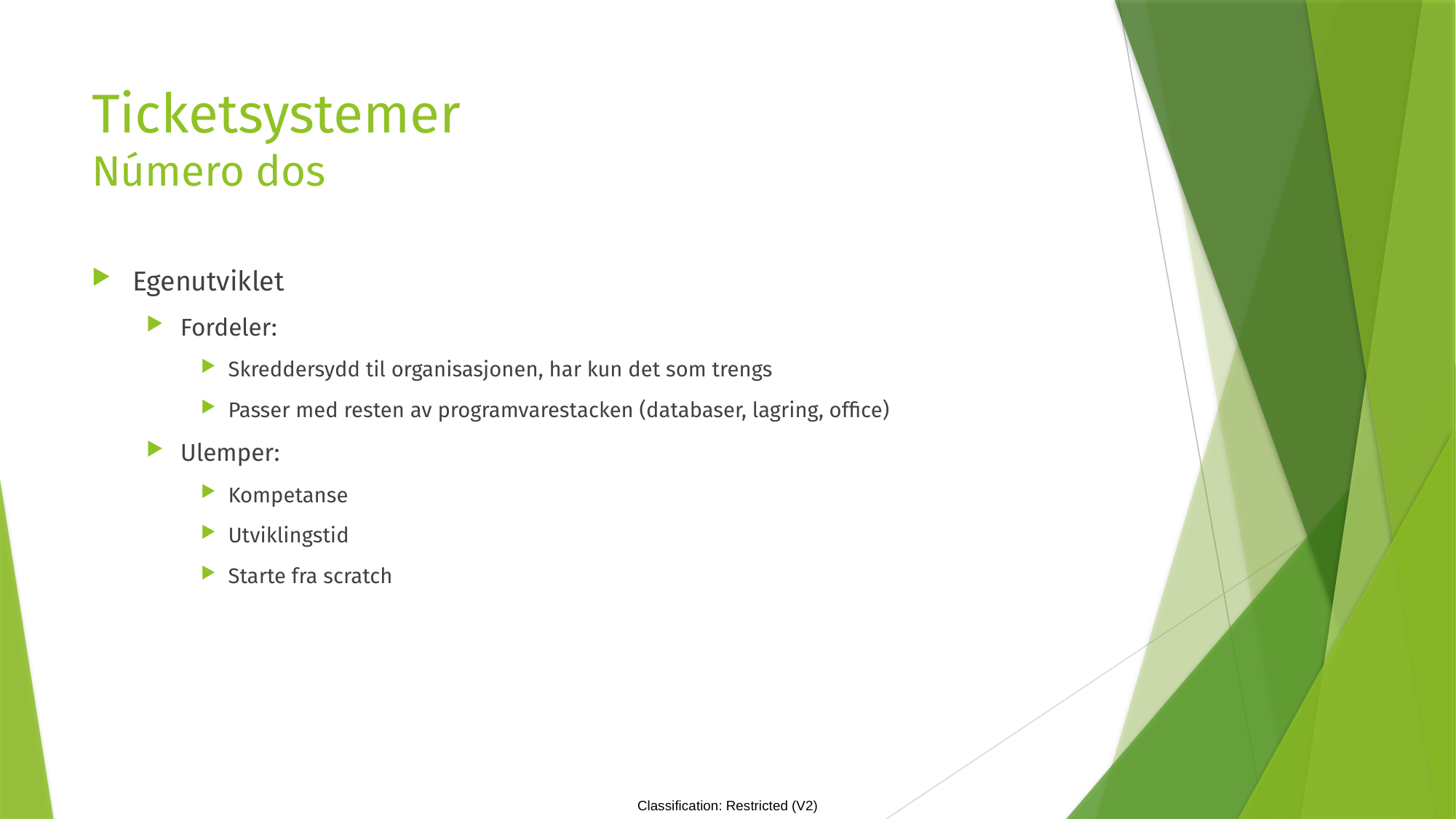

# Ticketsystemer Número dos
Egenutviklet
Fordeler:
Skreddersydd til organisasjonen, har kun det som trengs
Passer med resten av programvarestacken (databaser, lagring, office)
Ulemper:
Kompetanse
Utviklingstid
Starte fra scratch